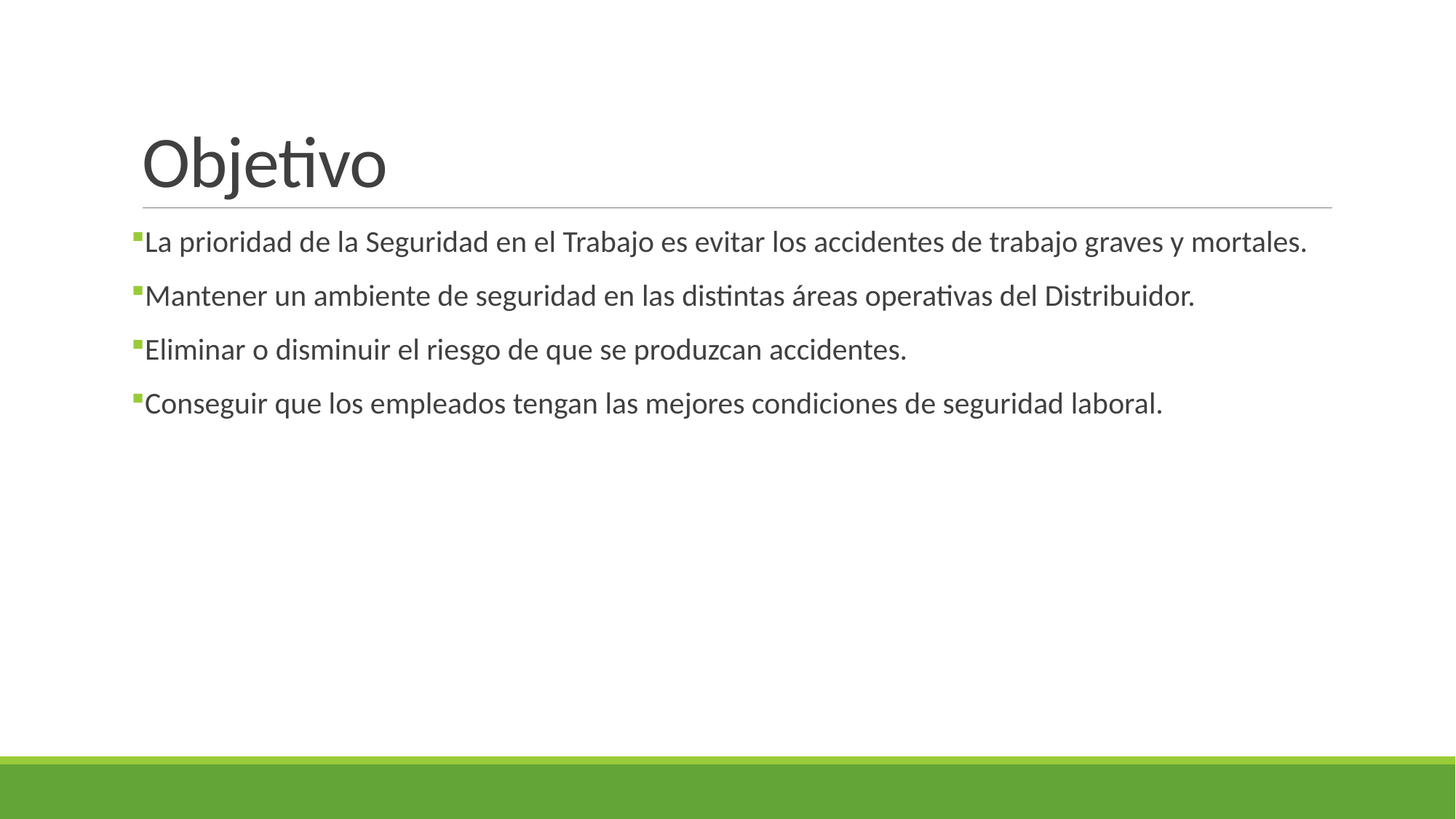

# Objetivo
La prioridad de la Seguridad en el Trabajo es evitar los accidentes de trabajo graves y mortales.
Mantener un ambiente de seguridad en las distintas áreas operativas del Distribuidor.
Eliminar o disminuir el riesgo de que se produzcan accidentes.
Conseguir que los empleados tengan las mejores condiciones de seguridad laboral.